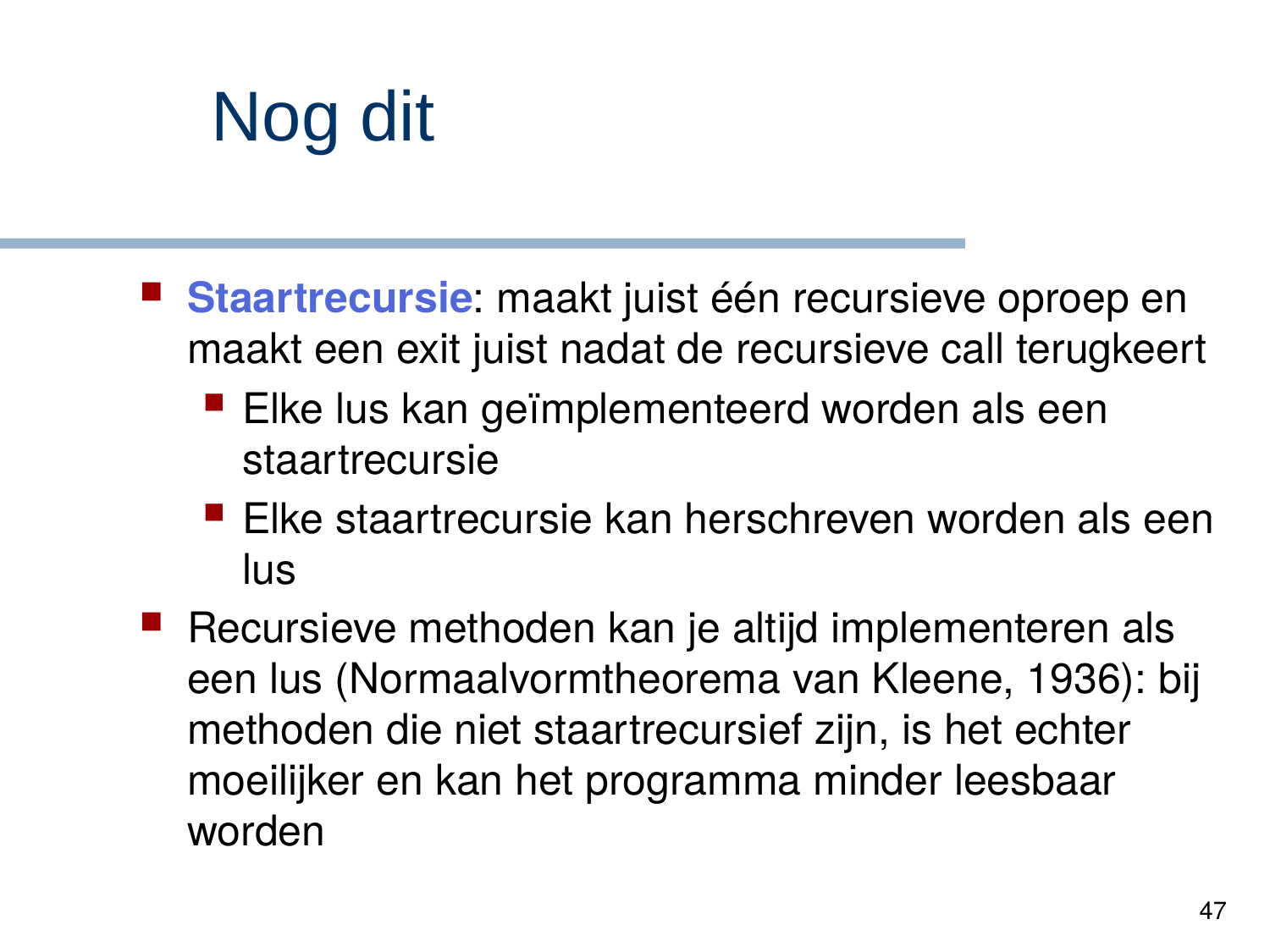

Nog dit
Staartrecursie: maakt juist één recursieve oproep en maakt een exit juist nadat de recursieve call terugkeert
Elke lus kan geïmplementeerd worden als een staartrecursie
Elke staartrecursie kan herschreven worden als een lus
Recursieve methoden kan je altijd implementeren als een lus (Normaalvormtheorema van Kleene, 1936): bij methoden die niet staartrecursief zijn, is het echter moeilijker en kan het programma minder leesbaar worden

47